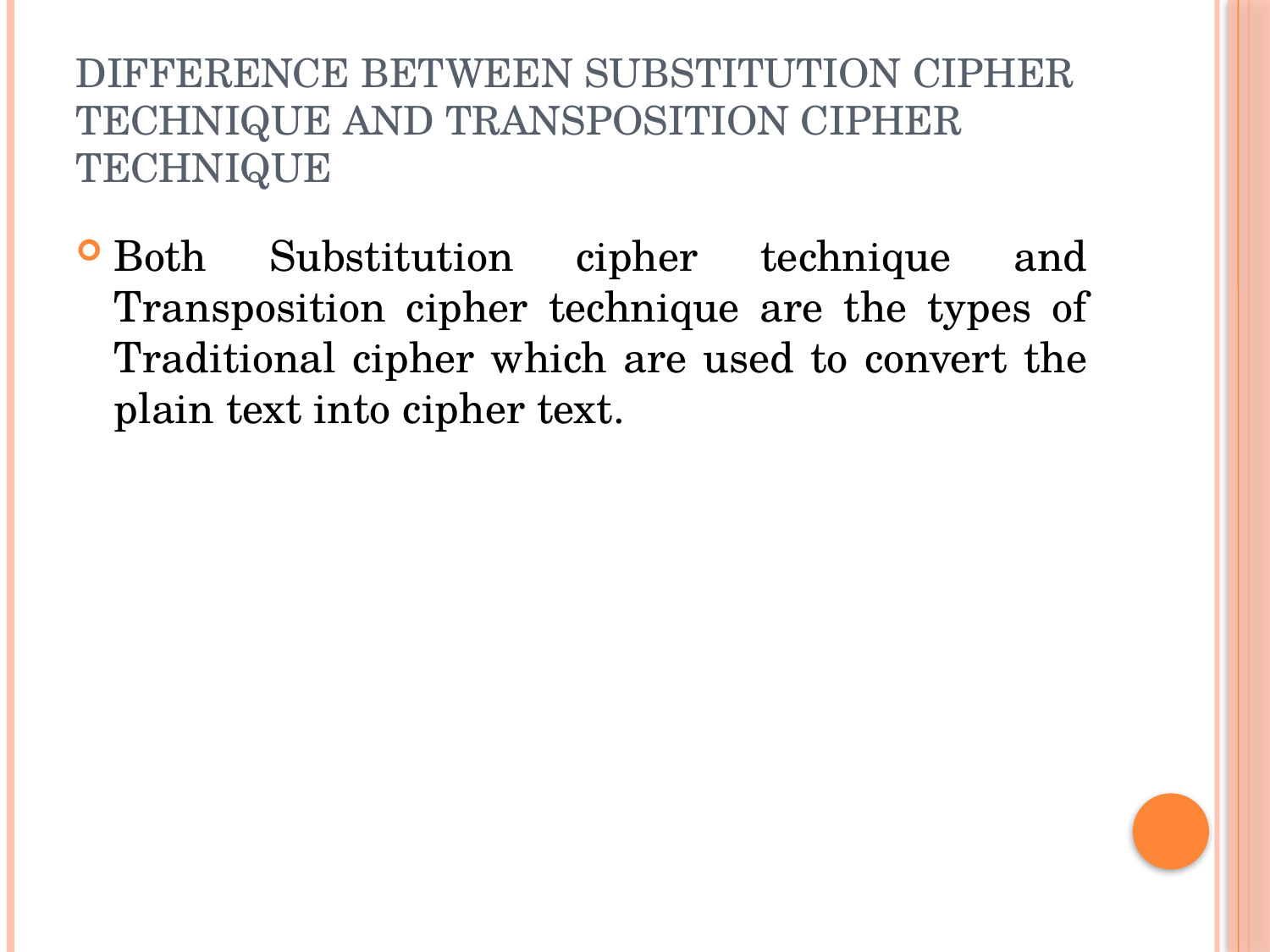

# Difference between Substitution Cipher Technique and Transposition Cipher Technique
Both Substitution cipher technique and Transposition cipher technique are the types of Traditional cipher which are used to convert the plain text into cipher text.